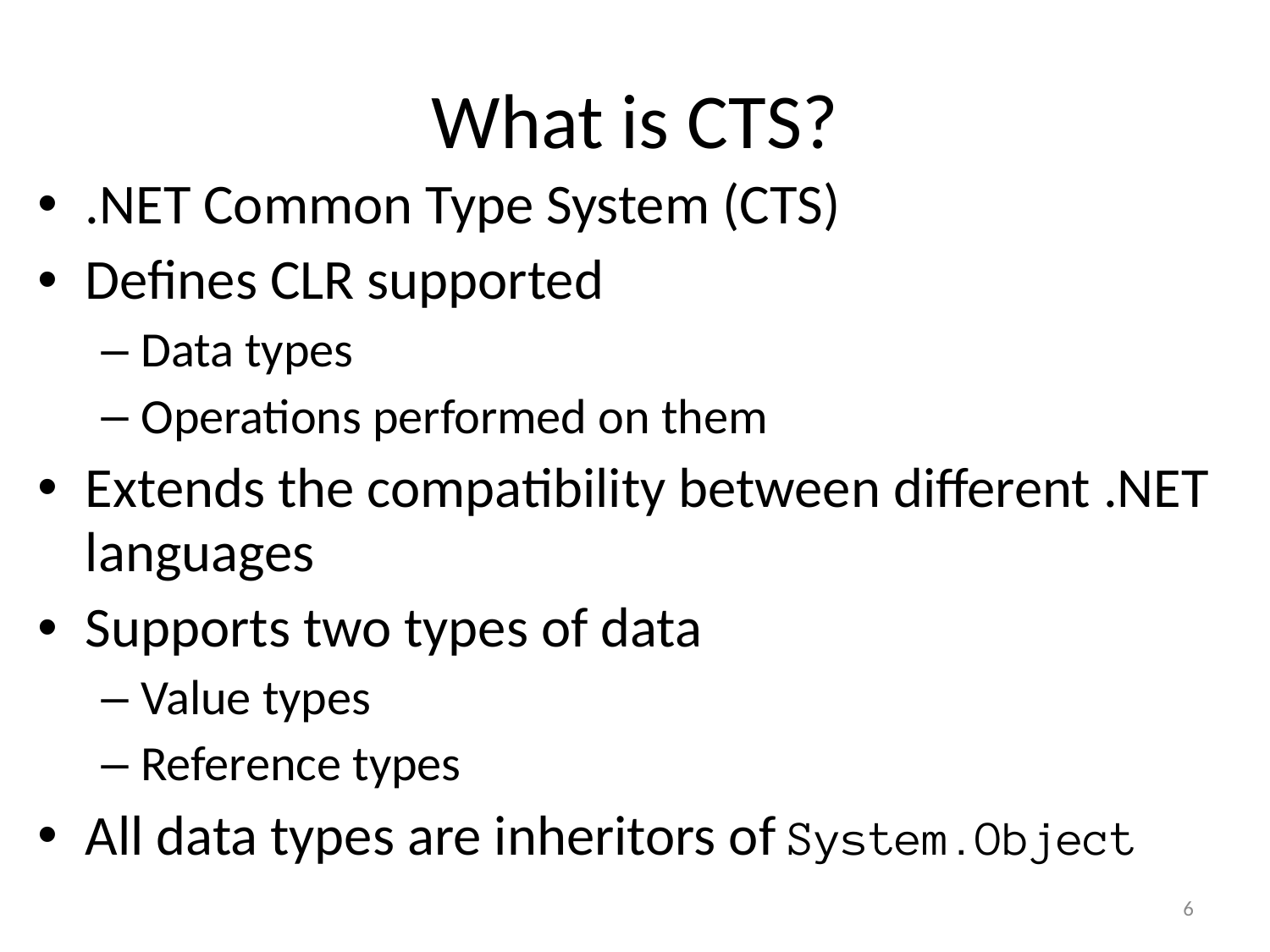

# What is CTS?
.NET Common Type System (CTS)
Defines CLR supported
Data types
Operations performed on them
Extends the compatibility between different .NET languages
Supports two types of data
Value types
Reference types
All data types are inheritors of System.Object
6